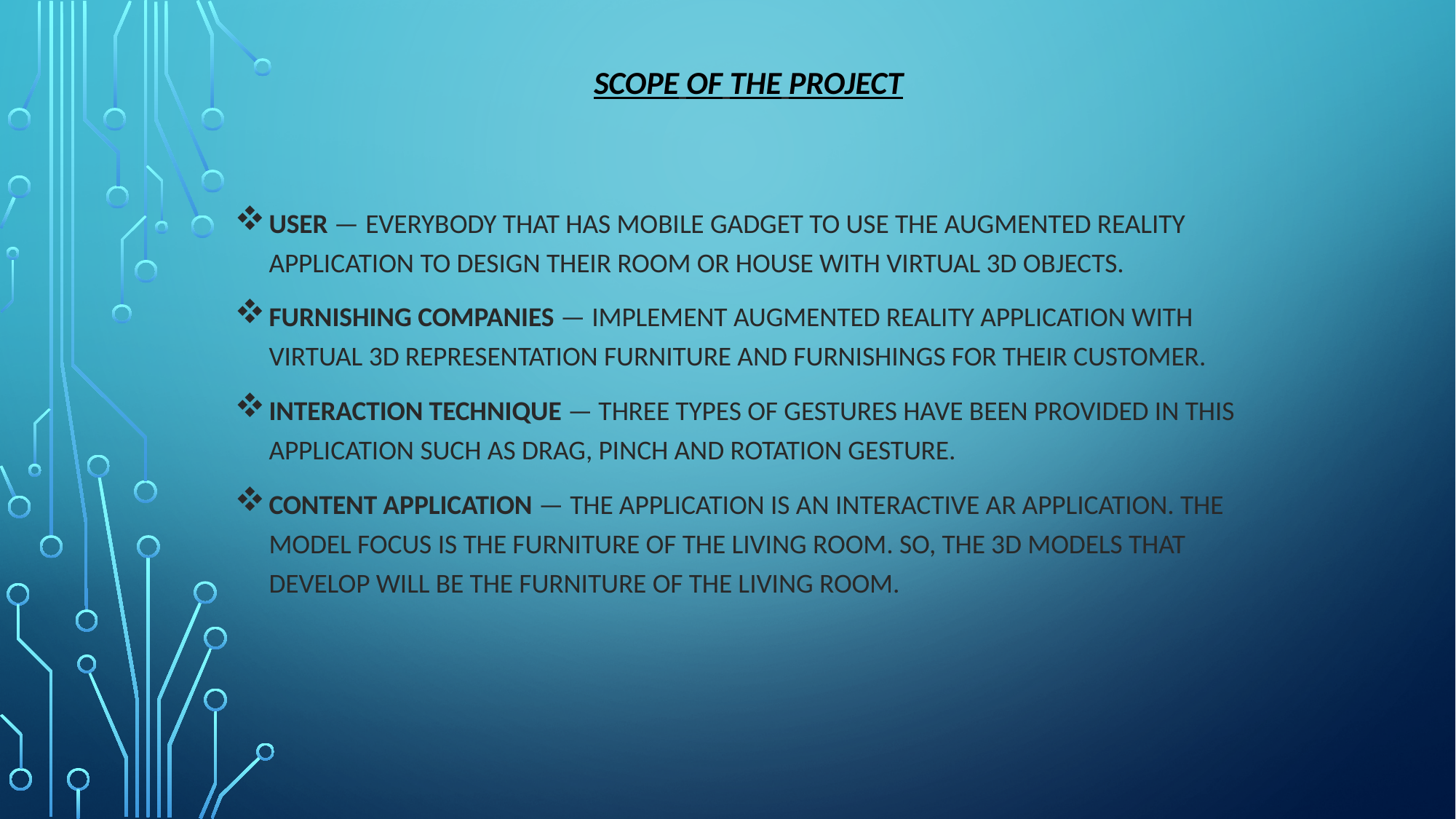

# SCOPE OF THE PROJECT
User — Everybody that has mobile gadget to use the augmented reality application to design their room or house with virtual 3D objects.
Furnishing companies — Implement augmented reality application with virtual 3D representation furniture and furnishings for their customer.
Interaction technique — Three types of gestures have been provided in this application such as drag, pinch and rotation gesture.
Content application — The application is an interactive AR application. The model focus is the furniture of the living room. So, the 3D models that develop will be the furniture of the living room.